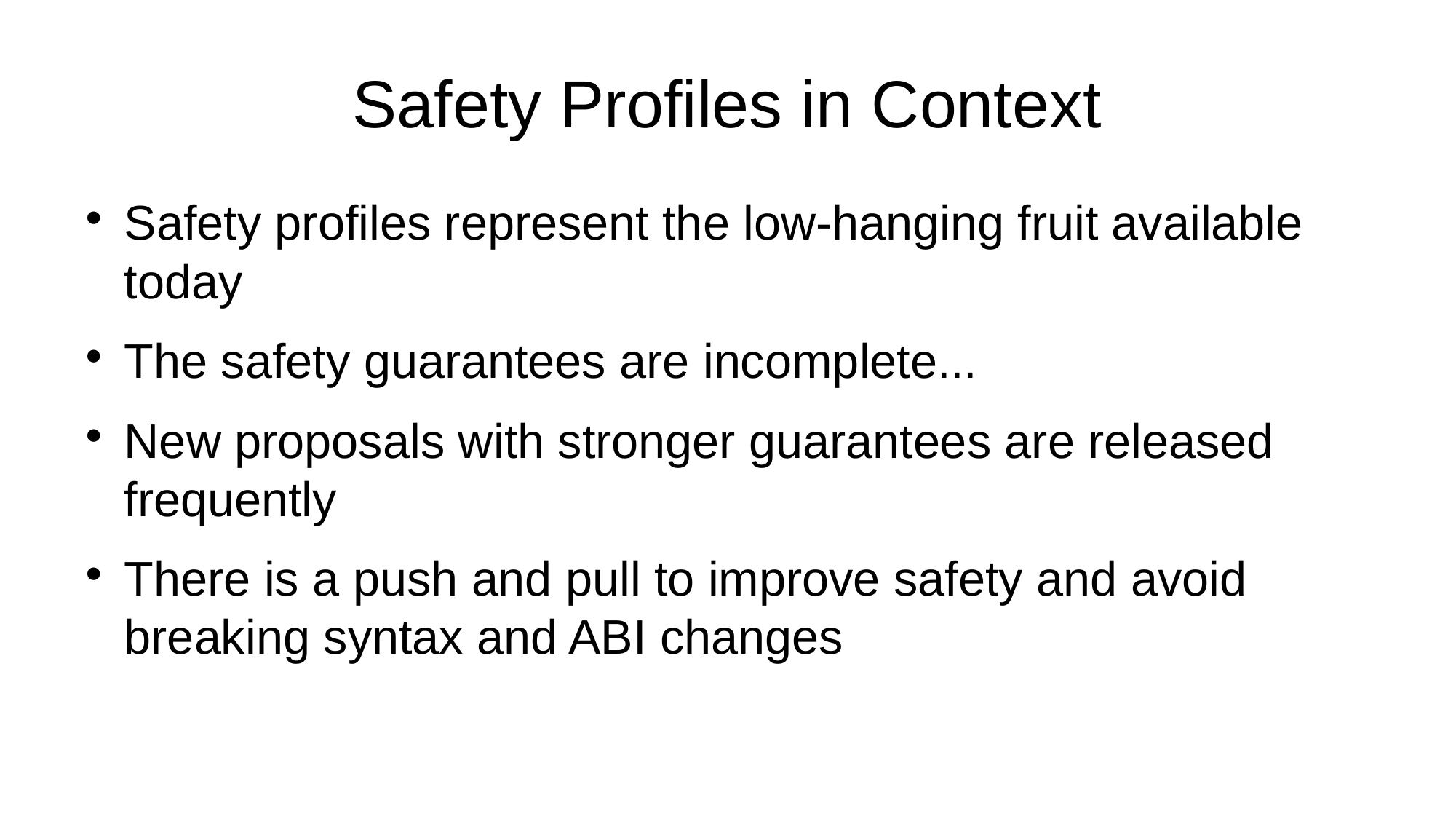

# Safety Profiles in Context
Safety profiles represent the low-hanging fruit available today
The safety guarantees are incomplete...
New proposals with stronger guarantees are released frequently
There is a push and pull to improve safety and avoid breaking syntax and ABI changes